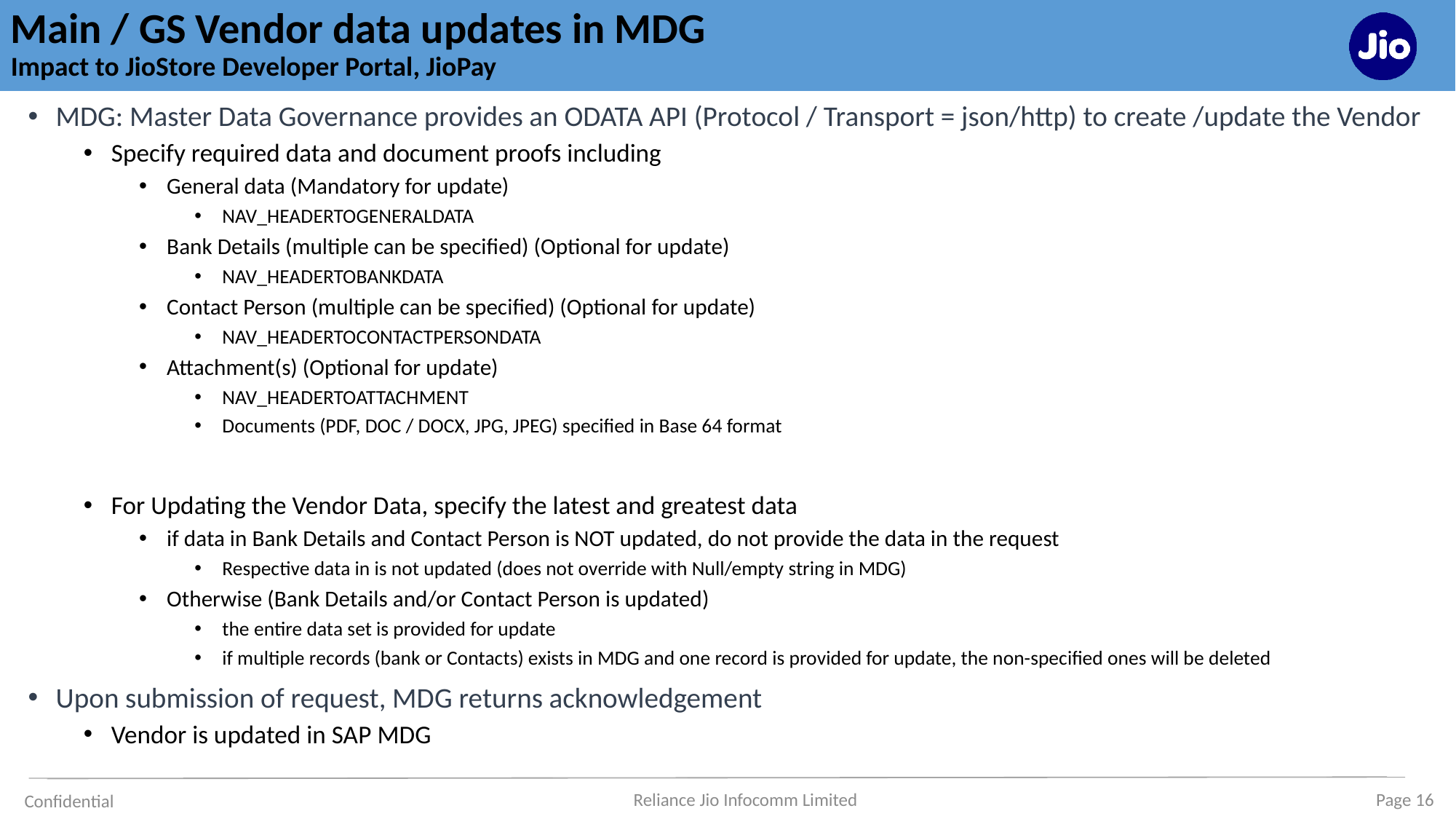

# Main / GS Vendor data updates in MDG Impact to JioStore Developer Portal, JioPay
MDG: Master Data Governance provides an ODATA API (Protocol / Transport = json/http) to create /update the Vendor
Specify required data and document proofs including
General data (Mandatory for update)
NAV_HEADERTOGENERALDATA
Bank Details (multiple can be specified) (Optional for update)
NAV_HEADERTOBANKDATA
Contact Person (multiple can be specified) (Optional for update)
NAV_HEADERTOCONTACTPERSONDATA
Attachment(s) (Optional for update)
NAV_HEADERTOATTACHMENT
Documents (PDF, DOC / DOCX, JPG, JPEG) specified in Base 64 format

For Updating the Vendor Data, specify the latest and greatest data
if data in Bank Details and Contact Person is NOT updated, do not provide the data in the request
Respective data in is not updated (does not override with Null/empty string in MDG)
Otherwise (Bank Details and/or Contact Person is updated)
the entire data set is provided for update
if multiple records (bank or Contacts) exists in MDG and one record is provided for update, the non-specified ones will be deleted
Upon submission of request, MDG returns acknowledgement
Vendor is updated in SAP MDG